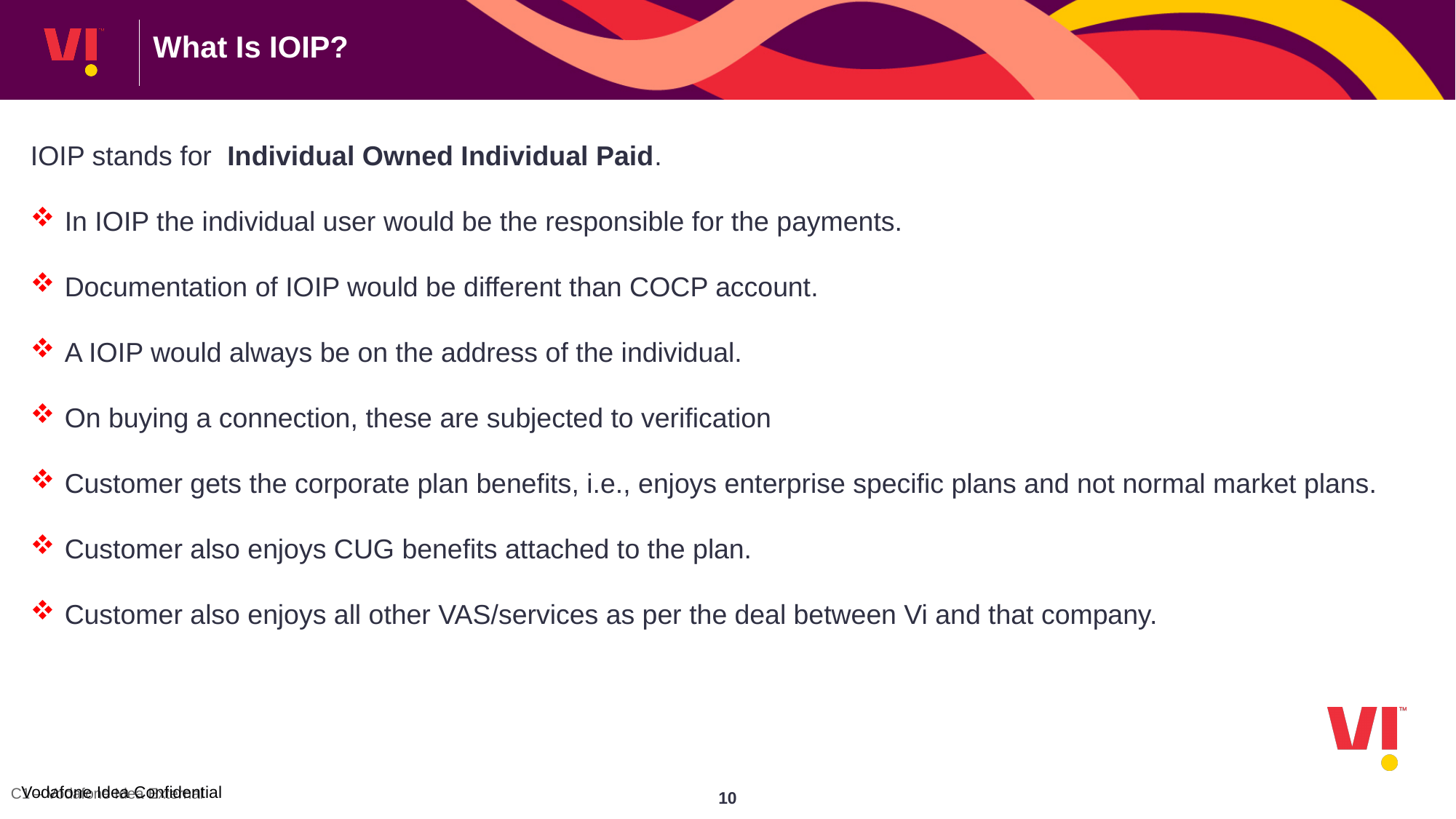

What Is IOIP?
IOIP stands for  Individual Owned Individual Paid.

In IOIP the individual user would be the responsible for the payments.

Documentation of IOIP would be different than COCP account.

A IOIP would always be on the address of the individual.

On buying a connection, these are subjected to verification

Customer gets the corporate plan benefits, i.e., enjoys enterprise specific plans and not normal market plans.

Customer also enjoys CUG benefits attached to the plan.

Customer also enjoys all other VAS/services as per the deal between Vi and that company.

10